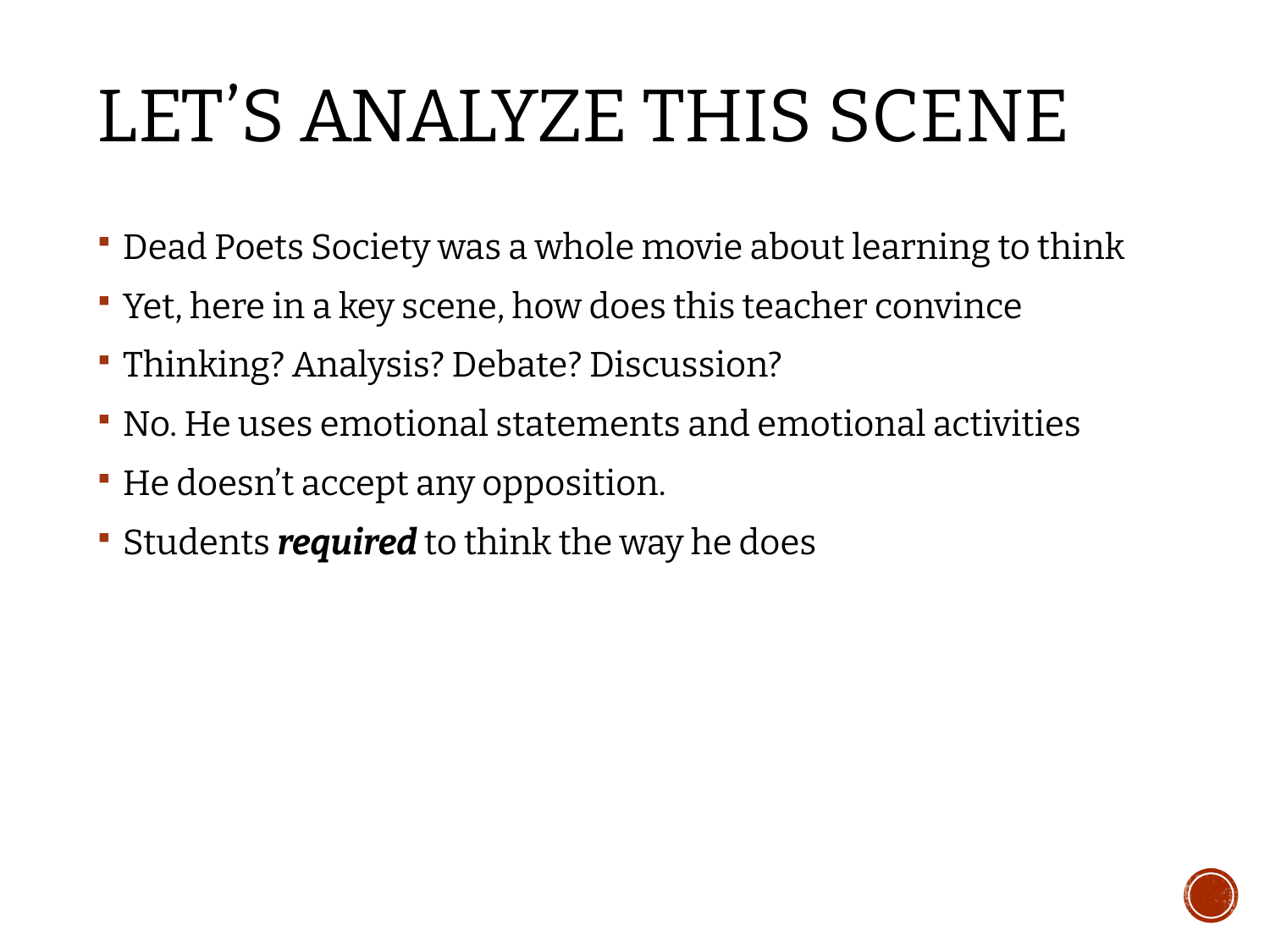

# Let’s analyze this Scene
Dead Poets Society was a whole movie about learning to think
Yet, here in a key scene, how does this teacher convince
Thinking? Analysis? Debate? Discussion?
No. He uses emotional statements and emotional activities
He doesn’t accept any opposition.
Students required to think the way he does